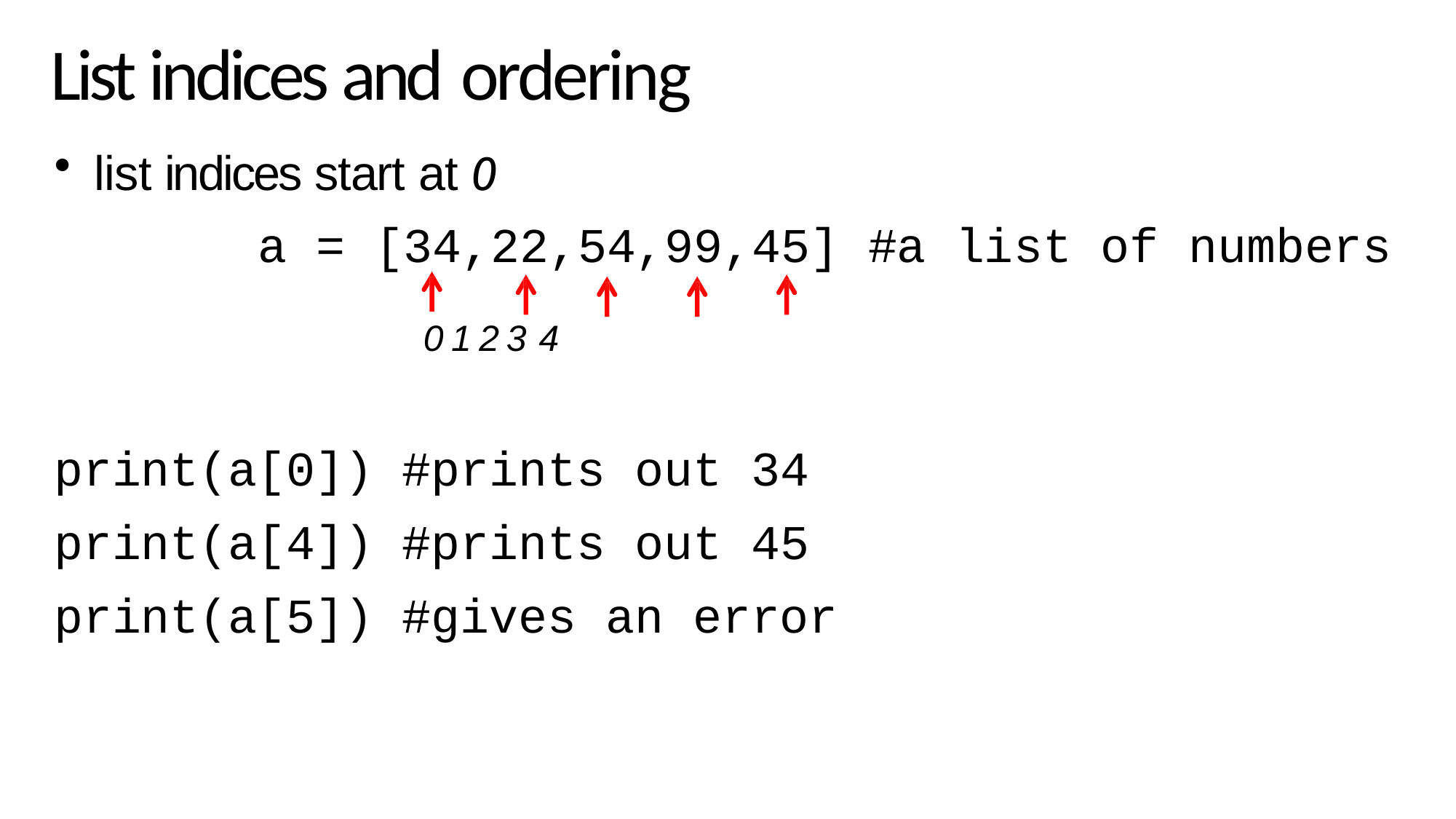

# List indices and ordering
list indices start at 0
a = [34,22,54,99,45] #a list of numbers
0 1 2 3 4

print(a[0]) #prints out 34  print(a[4]) #prints out 45  print(a[5]) #gives an error

9